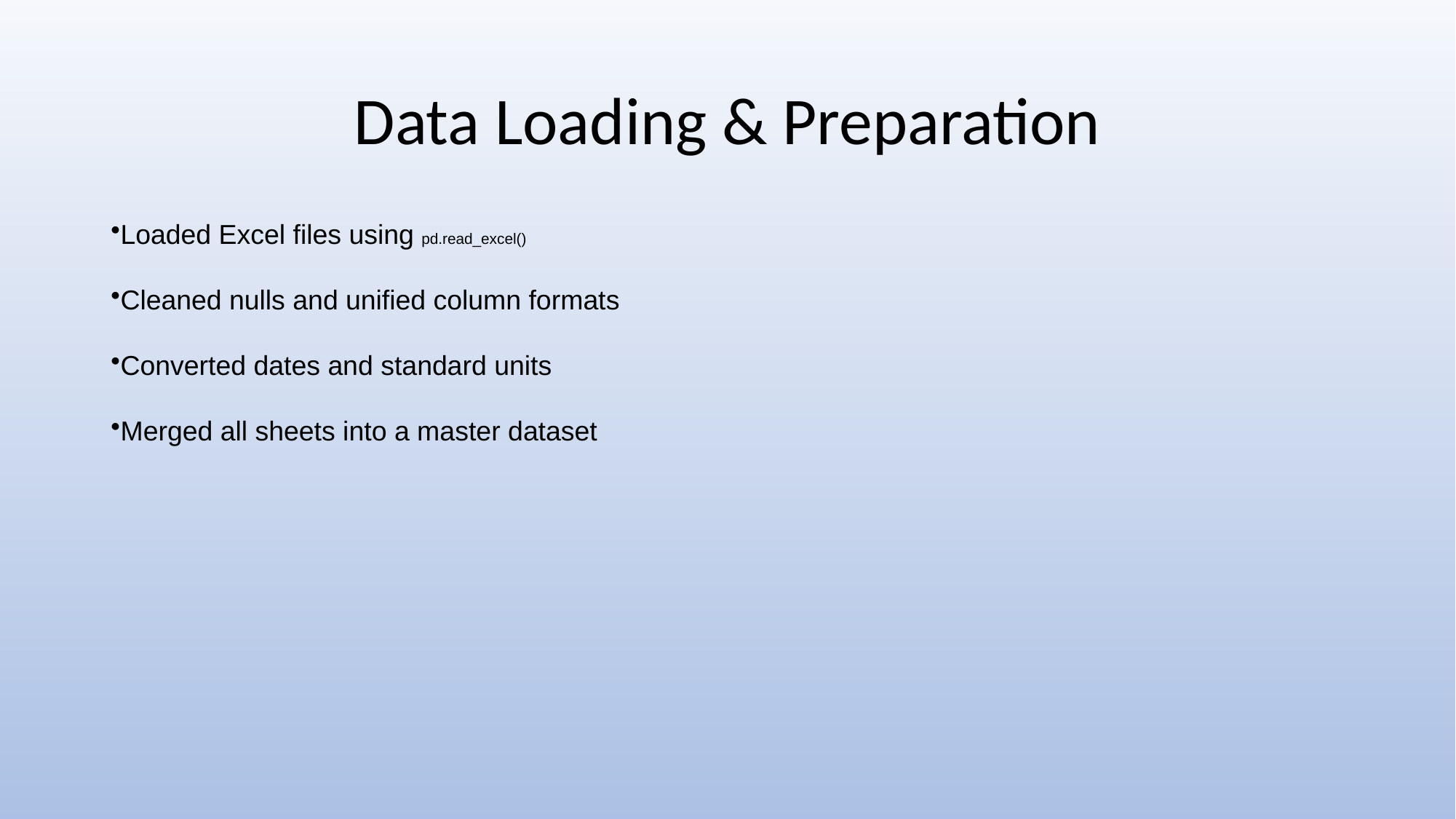

# Data Loading & Preparation
Loaded Excel files using pd.read_excel()
Cleaned nulls and unified column formats
Converted dates and standard units
Merged all sheets into a master dataset